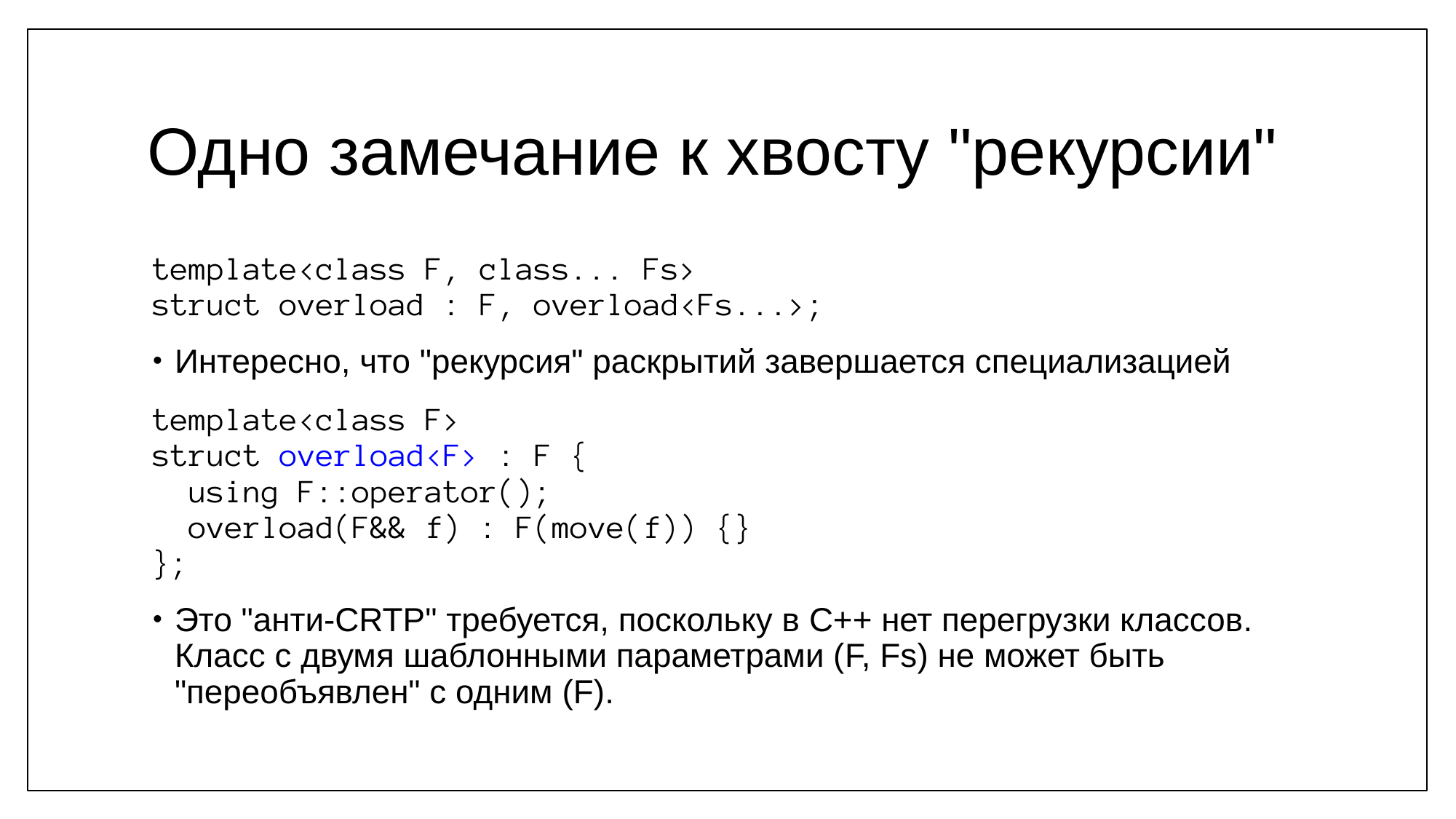

# Одно замечание к хвосту "рекурсии"
template<class F, class... Fs>
struct overload : F, overload<Fs...>;
Интересно, что "рекурсия" раскрытий завершается специализацией
template<class F>
struct overload<F> : F {
  using F::operator();
  overload(F&& f) : F(move(f)) {}
};
Это "анти-CRTP" требуется, поскольку в C++ нет перегрузки классов. Класс с двумя шаблонными параметрами (F, Fs) не может быть "переобъявлен" с одним (F).